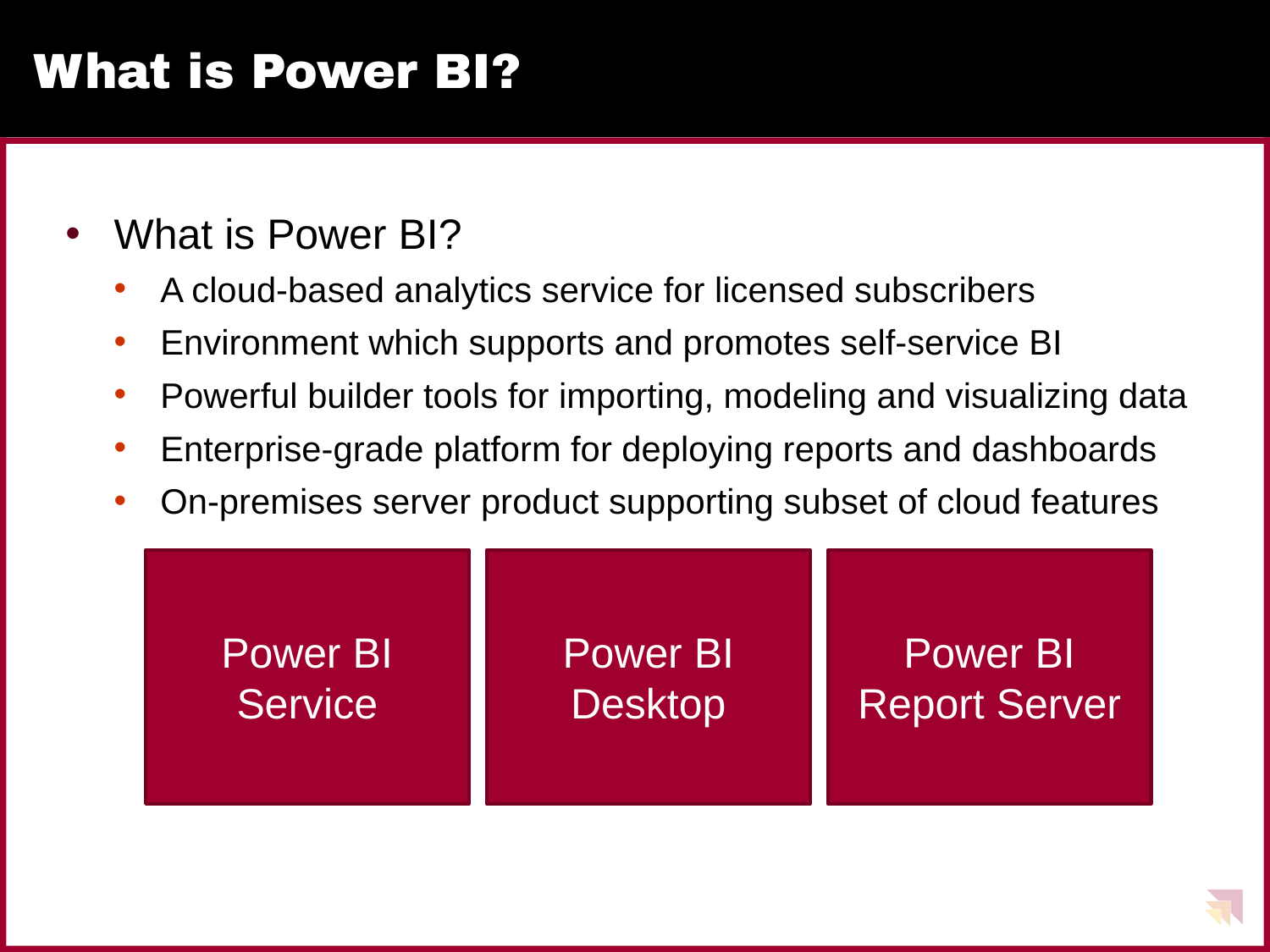

# What is Power BI?
What is Power BI?
A cloud-based analytics service for licensed subscribers
Environment which supports and promotes self-service BI
Powerful builder tools for importing, modeling and visualizing data
Enterprise-grade platform for deploying reports and dashboards
On-premises server product supporting subset of cloud features

Power BI
Service
Power BI
Desktop
Power BI
Report Server